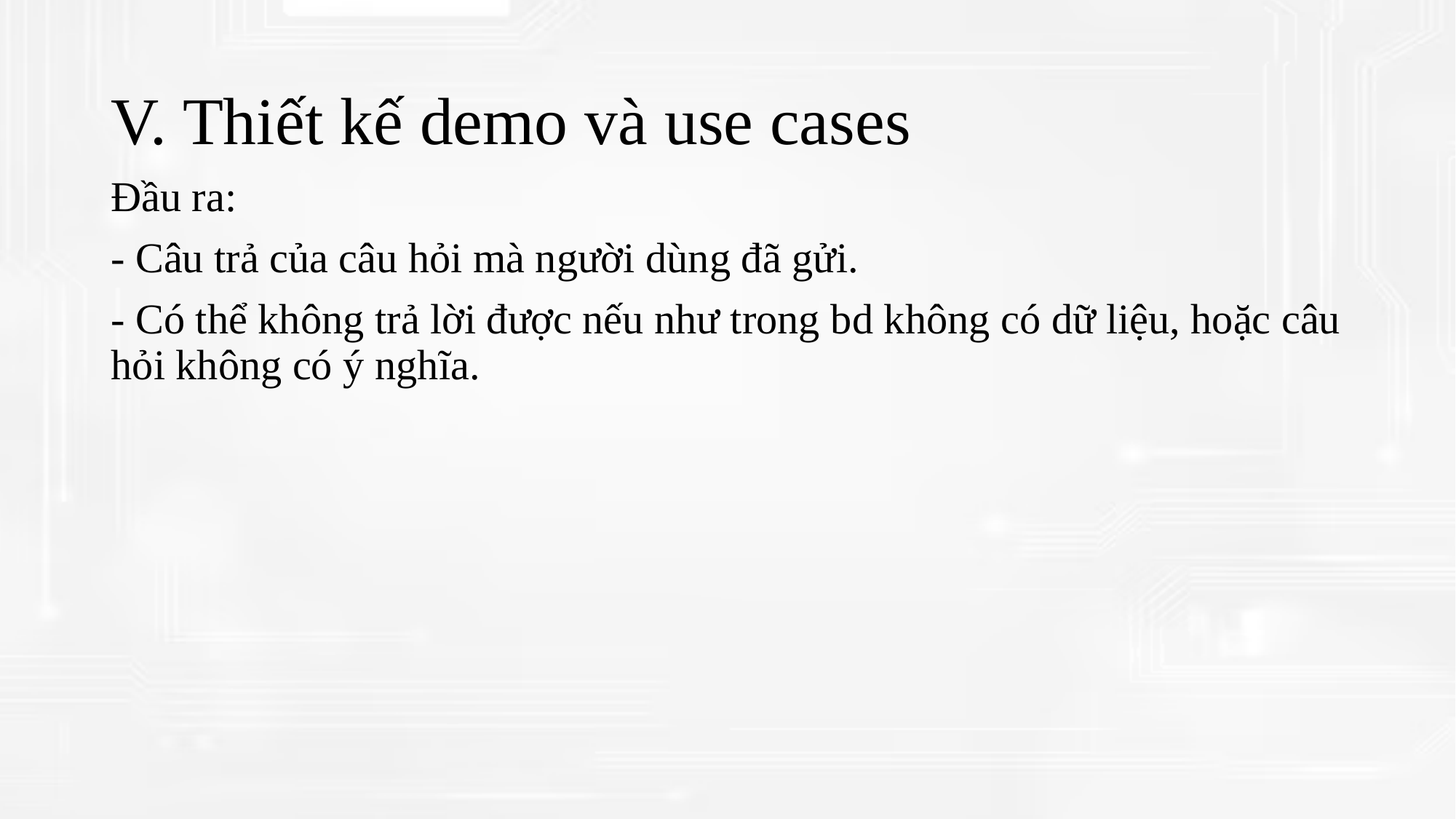

# V. Thiết kế demo và use cases
Đầu ra:
- Câu trả của câu hỏi mà người dùng đã gửi.
- Có thể không trả lời được nếu như trong bd không có dữ liệu, hoặc câu hỏi không có ý nghĩa.